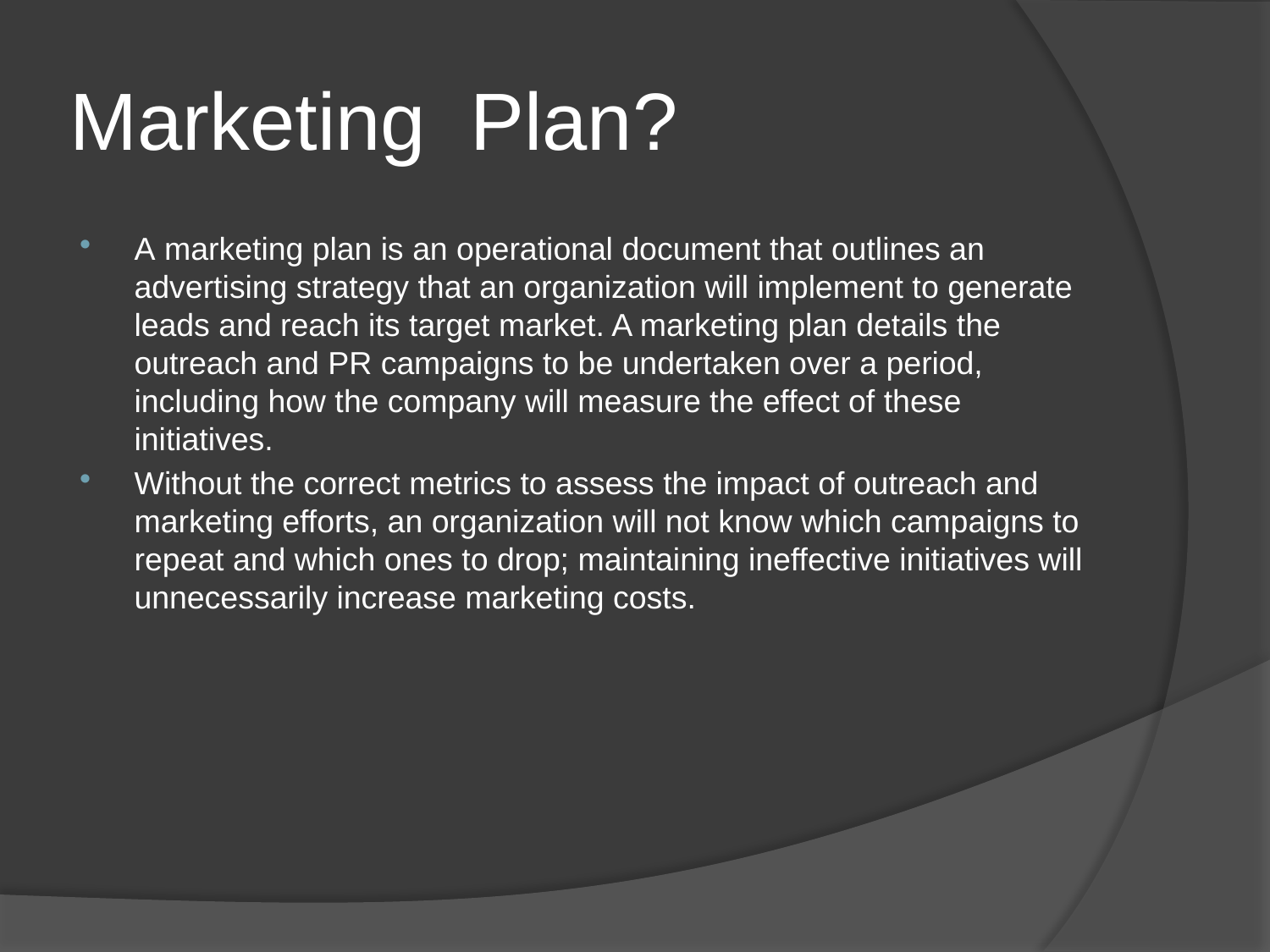

# Marketing  Plan?
A marketing plan is an operational document that outlines an advertising strategy that an organization will implement to generate leads and reach its target market. A marketing plan details the outreach and PR campaigns to be undertaken over a period, including how the company will measure the effect of these initiatives.
Without the correct metrics to assess the impact of outreach and marketing efforts, an organization will not know which campaigns to repeat and which ones to drop; maintaining ineffective initiatives will unnecessarily increase marketing costs.